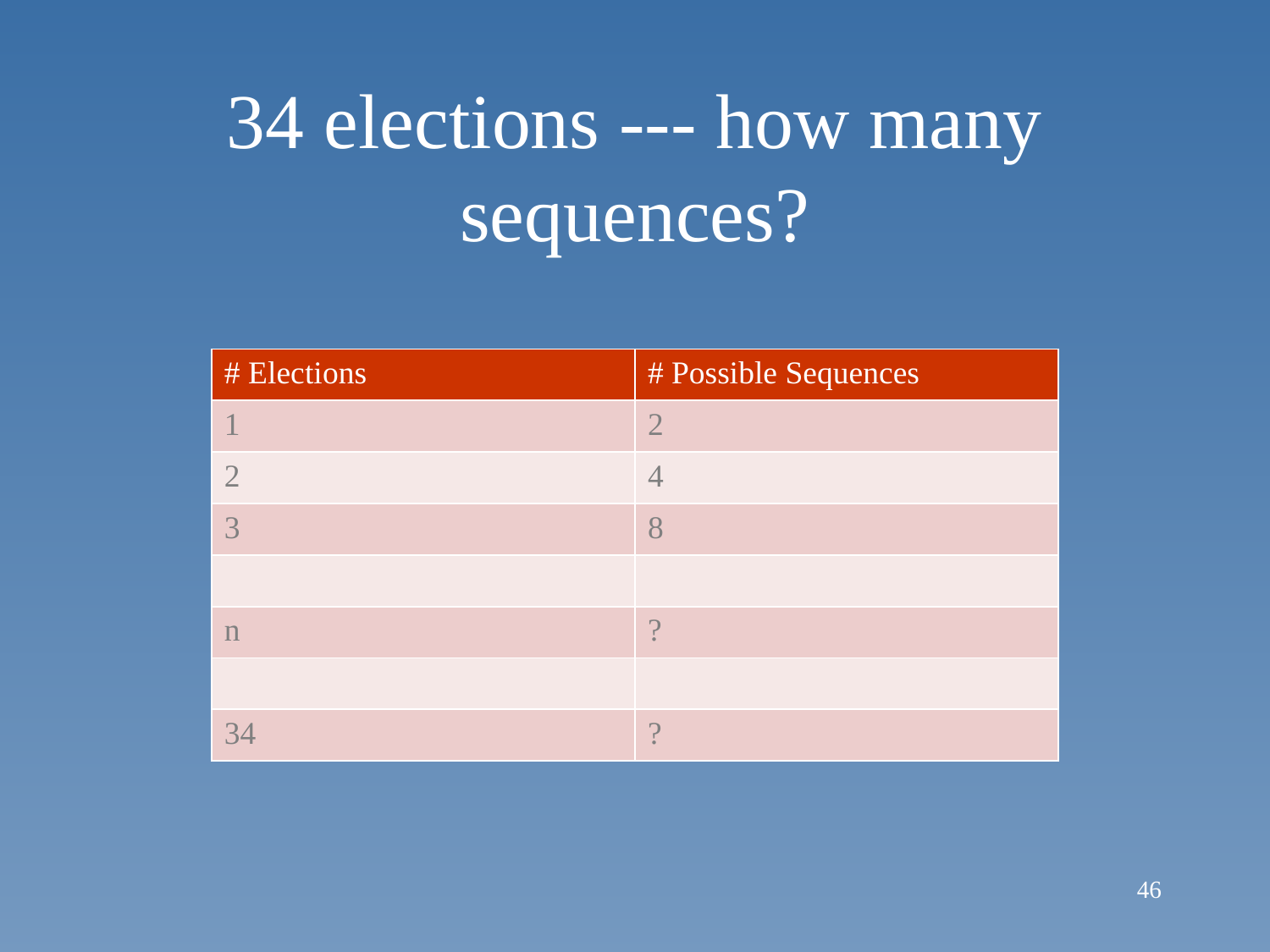

# 34 elections --- how many sequences?

| # Elections | # Possible Sequences |
| --- | --- |
| 1 | 2 |
| 2 | 4 |
| 3 | 8 |
|  |  |
| n | ? |
|  |  |
| 34 | ? |
46